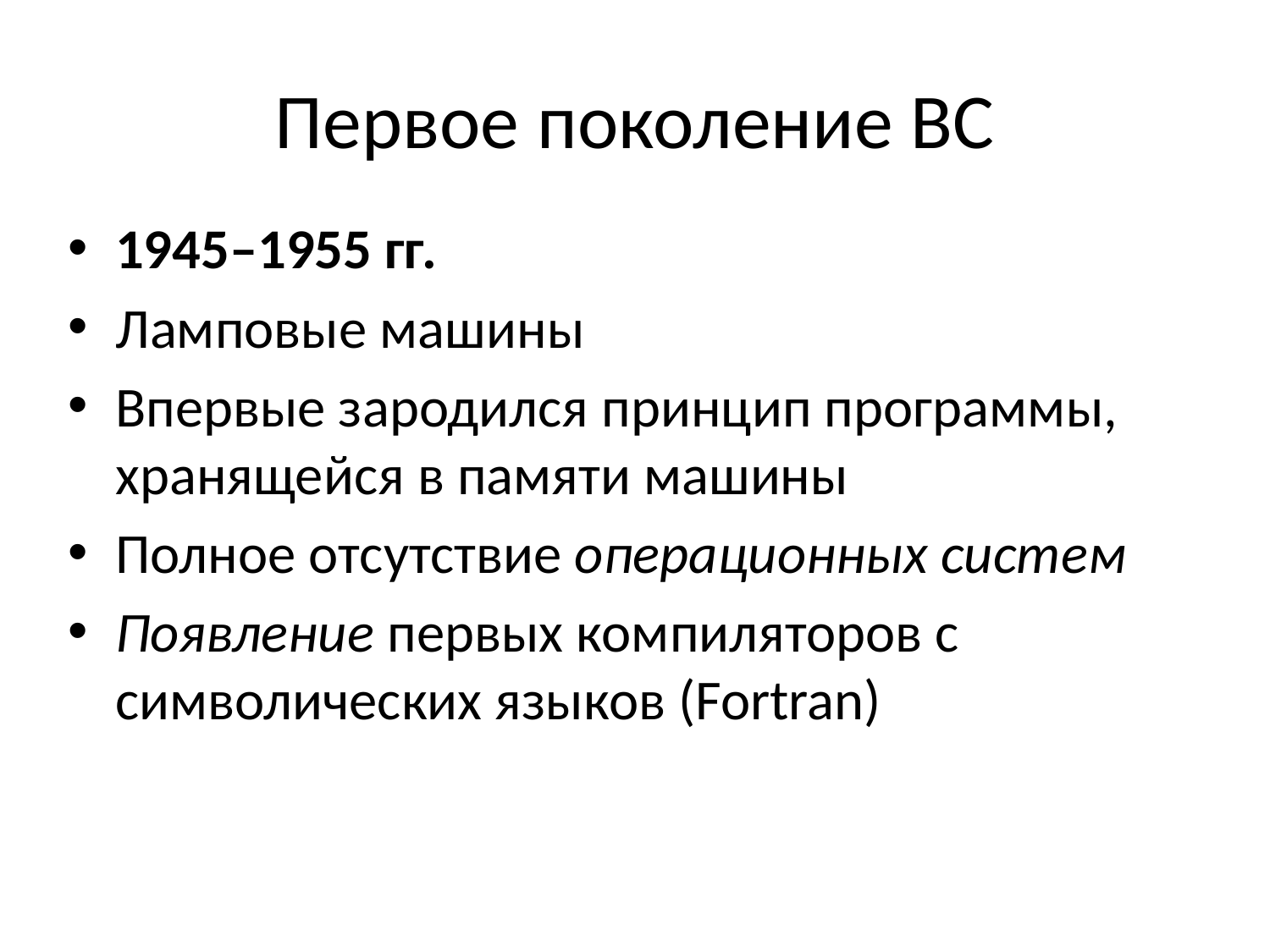

# Первое поколение ВС
1945–1955 гг.
Ламповые машины
Впервые зародился принцип программы, хранящейся в памяти машины
Полное отсутствие операционных систем
Появление первых компиляторов с символических языков (Fortran)